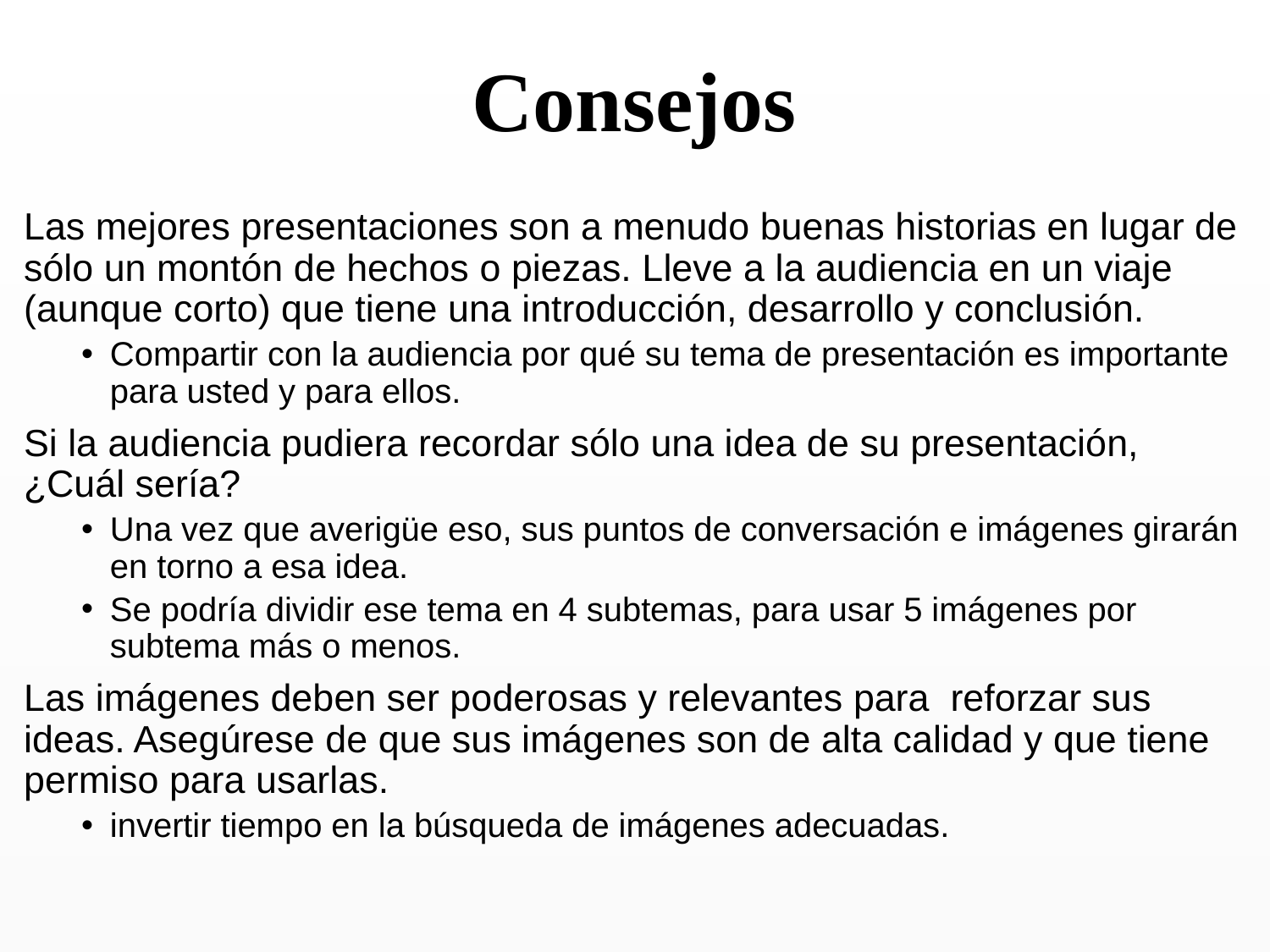

# Consejos
Las mejores presentaciones son a menudo buenas historias en lugar de sólo un montón de hechos o piezas. Lleve a la audiencia en un viaje (aunque corto) que tiene una introducción, desarrollo y conclusión.
Compartir con la audiencia por qué su tema de presentación es importante para usted y para ellos.
Si la audiencia pudiera recordar sólo una idea de su presentación, ¿Cuál sería?
Una vez que averigüe eso, sus puntos de conversación e imágenes girarán en torno a esa idea.
Se podría dividir ese tema en 4 subtemas, para usar 5 imágenes por subtema más o menos.
Las imágenes deben ser poderosas y relevantes para  reforzar sus ideas. Asegúrese de que sus imágenes son de alta calidad y que tiene permiso para usarlas.
invertir tiempo en la búsqueda de imágenes adecuadas.